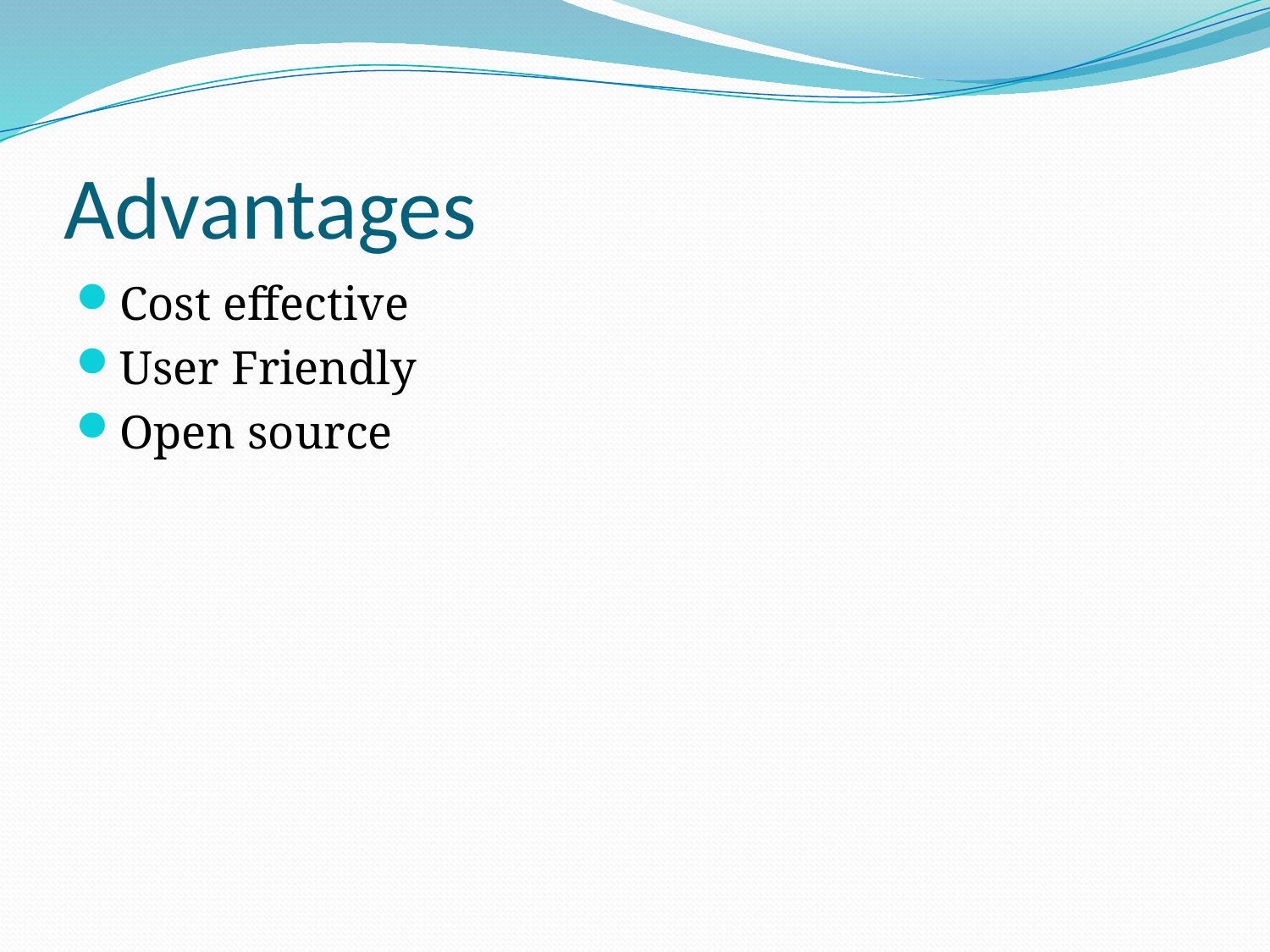

# Advantages
Cost effective
User Friendly
Open source